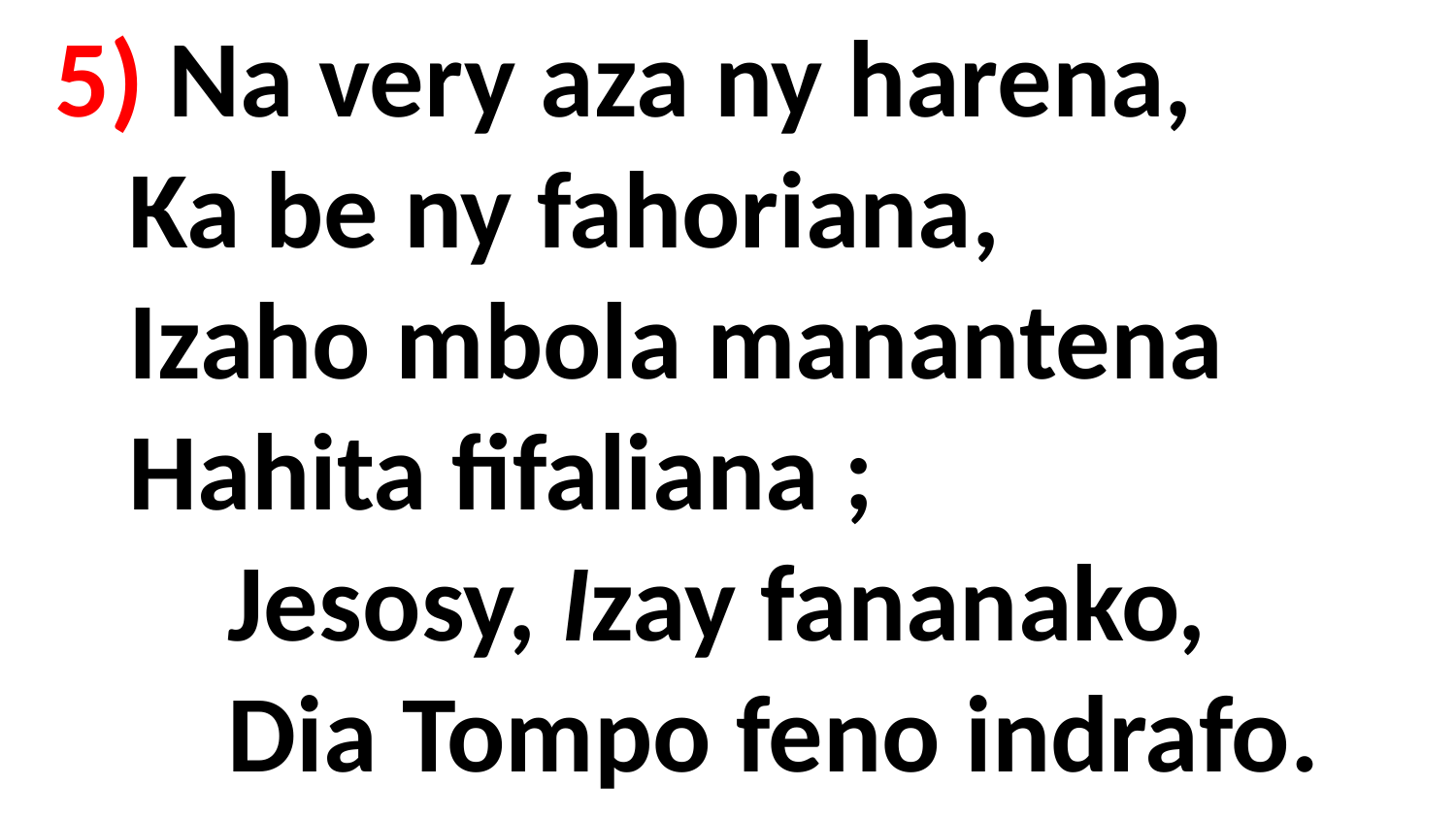

# 5) Na very aza ny harena, Ka be ny fahoriana, Izaho mbola manantena Hahita fifaliana ; Jesosy, Izay fananako, Dia Tompo feno indrafo.